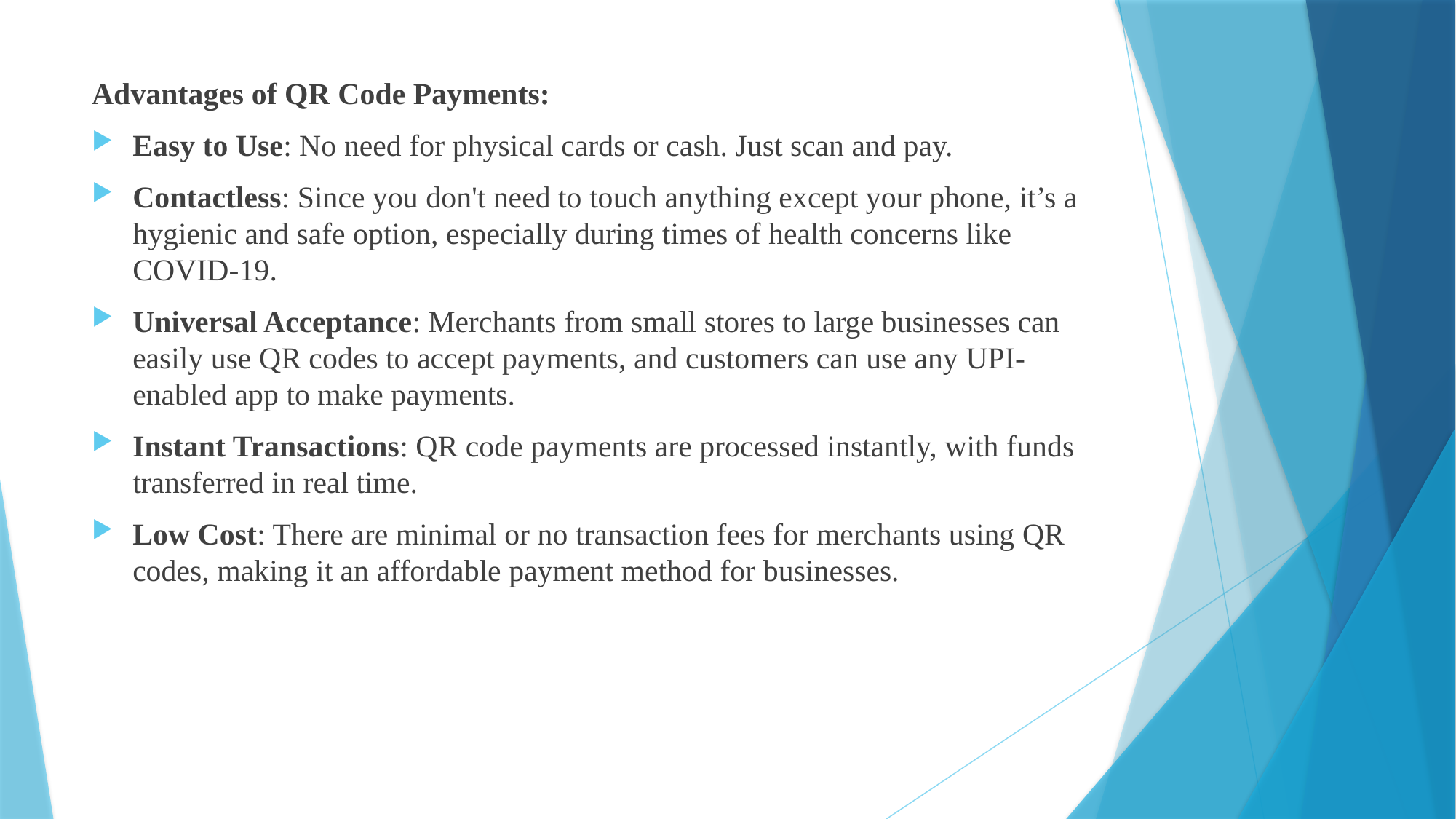

Advantages of QR Code Payments:
Easy to Use: No need for physical cards or cash. Just scan and pay.
Contactless: Since you don't need to touch anything except your phone, it’s a hygienic and safe option, especially during times of health concerns like COVID-19.
Universal Acceptance: Merchants from small stores to large businesses can easily use QR codes to accept payments, and customers can use any UPI-enabled app to make payments.
Instant Transactions: QR code payments are processed instantly, with funds transferred in real time.
Low Cost: There are minimal or no transaction fees for merchants using QR codes, making it an affordable payment method for businesses.